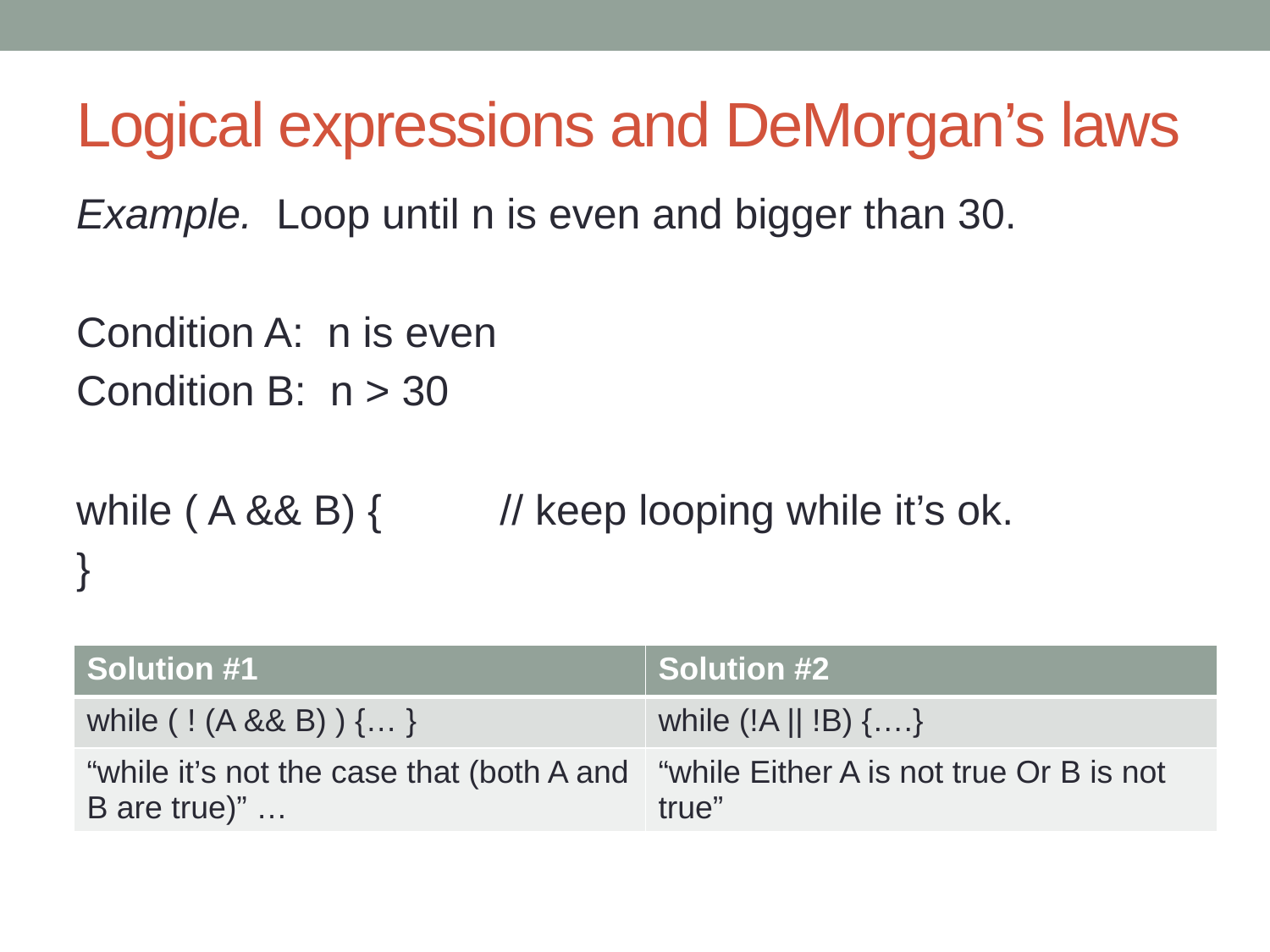

# Logical expressions and DeMorgan’s laws
Example.  Loop until n is even and bigger than 30.

Condition A:  n is even
Condition B:  n > 30

while ( A && B) {          // keep looping while it’s ok.
}

| Solution #1 | Solution #2 |
| --- | --- |
| while ( ! (A && B) ) {… } | while (!A || !B) {….} |
| “while it’s not the case that (both A and B are true)” … | “while Either A is not true Or B is not true” |